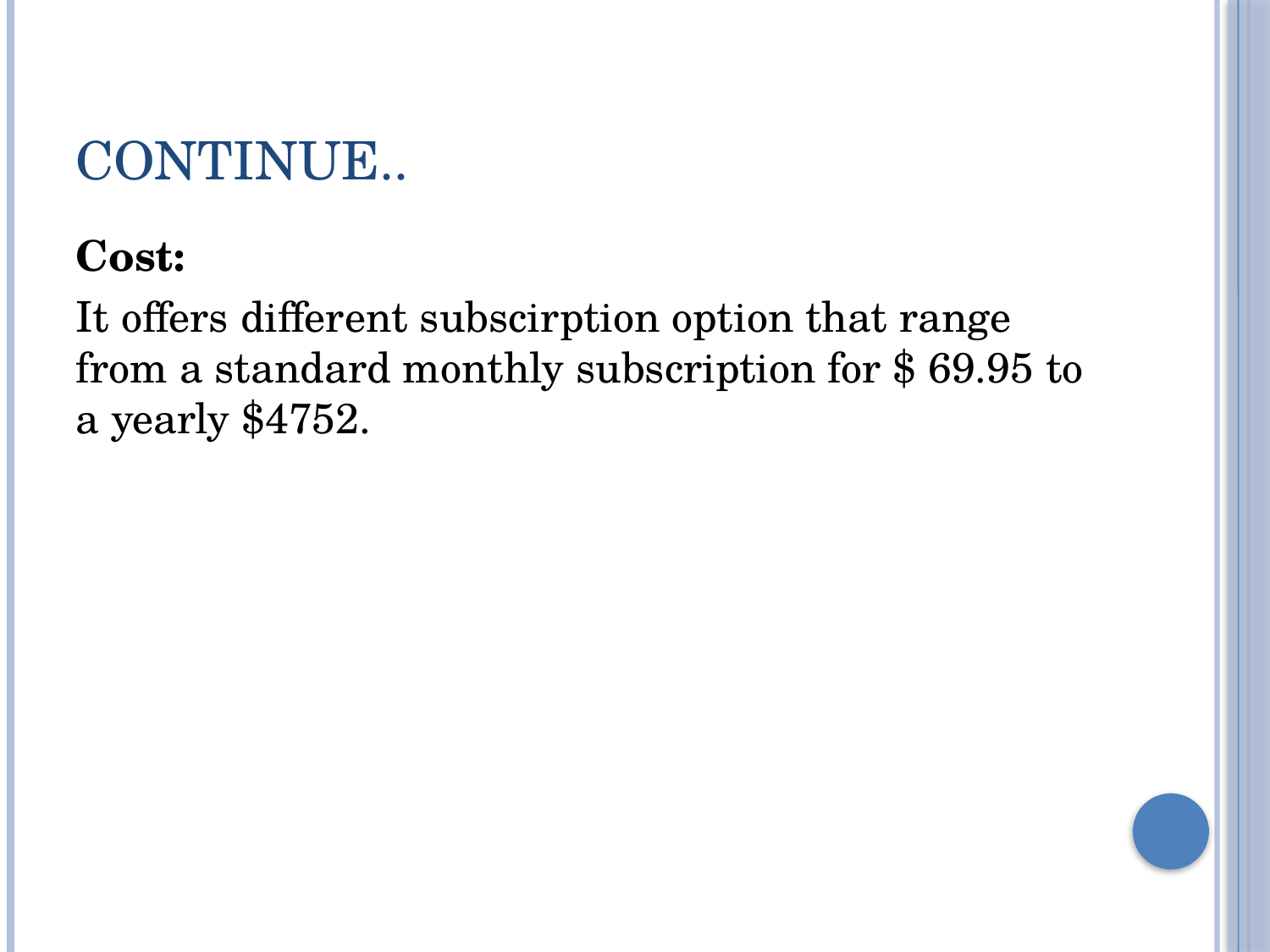

# Continue..
Cost:
It offers different subscirption option that range from a standard monthly subscription for $ 69.95 to a yearly $4752.